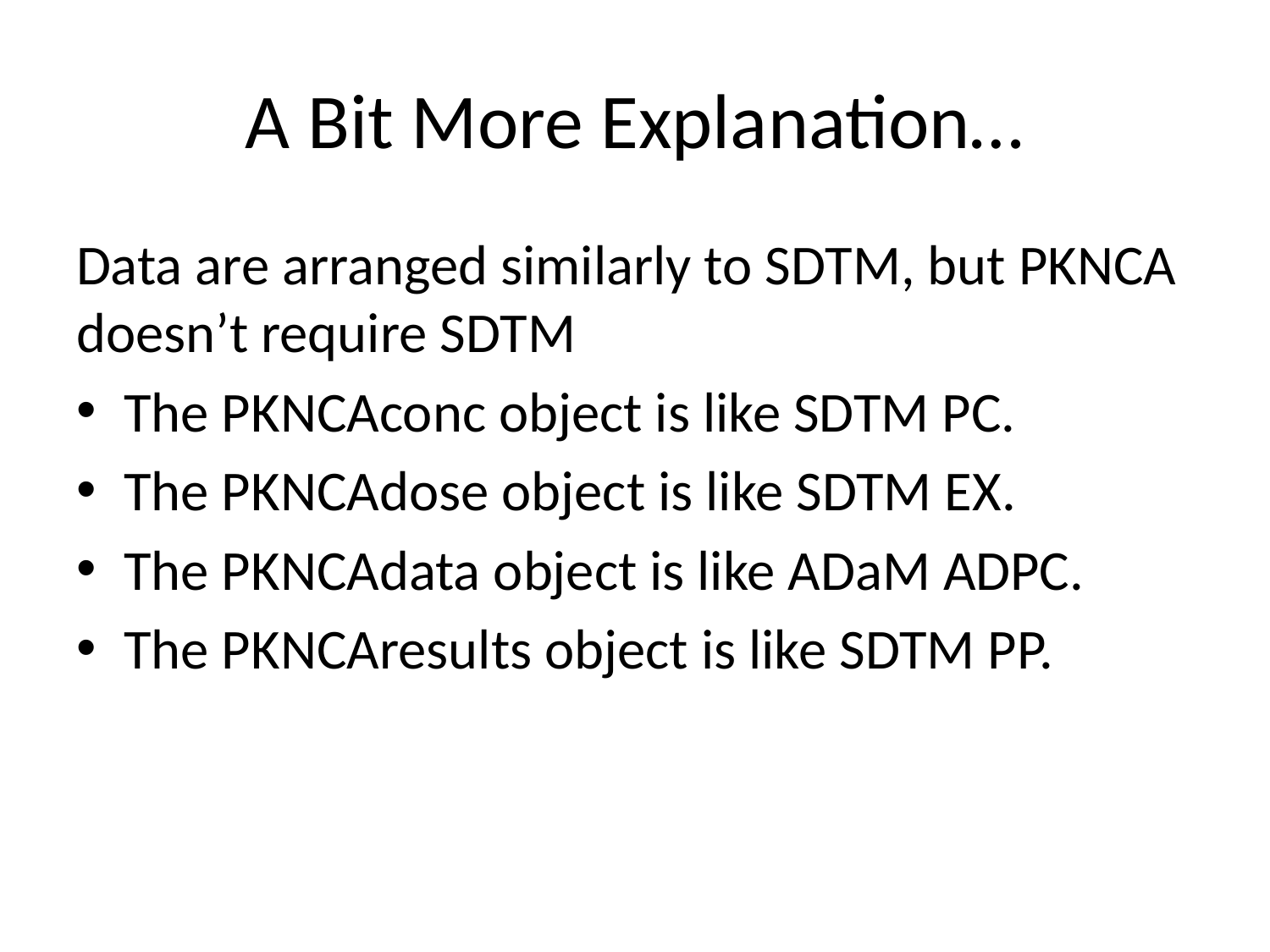

# A Bit More Explanation…
Data are arranged similarly to SDTM, but PKNCA doesn’t require SDTM
The PKNCAconc object is like SDTM PC.
The PKNCAdose object is like SDTM EX.
The PKNCAdata object is like ADaM ADPC.
The PKNCAresults object is like SDTM PP.